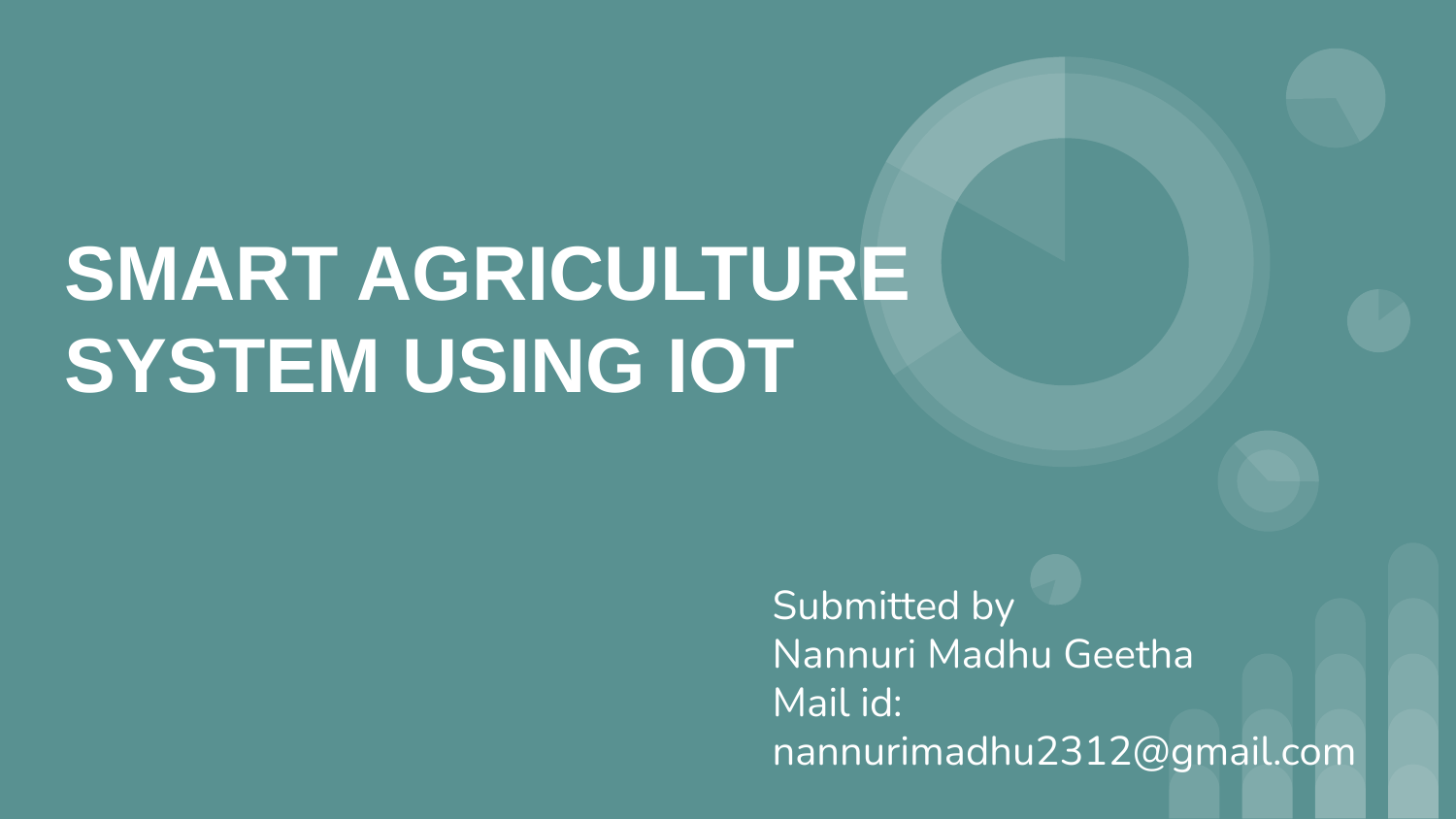

# SMART AGRICULTURE SYSTEM USING IOT
Submitted by
Nannuri Madhu Geetha
Mail id: nannurimadhu2312@gmail.com